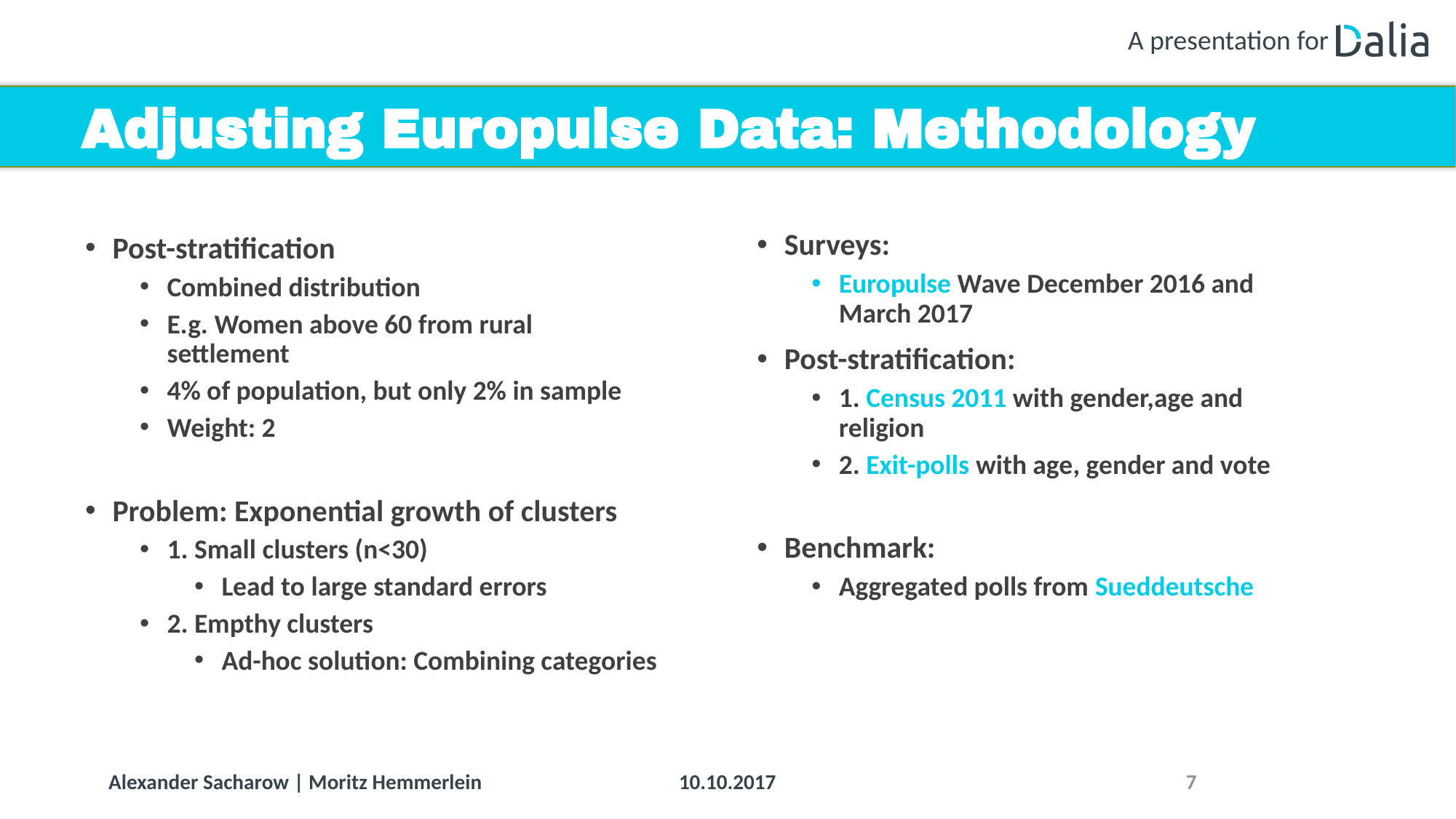

# Adjusting Europulse Data: Methodology
Surveys:
Europulse Wave December 2016 and March 2017
Post-stratification:
1. Census 2011 with gender,age and religion
2. Exit-polls with age, gender and vote

Benchmark:
Aggregated polls from Sueddeutsche
Post-stratification
Combined distribution
E.g. Women above 60 from rural settlement
4% of population, but only 2% in sample
Weight: 2

Problem: Exponential growth of clusters
1. Small clusters (n<30)
Lead to large standard errors
2. Empthy clusters
Ad-hoc solution: Combining categories

10.10.2017
7